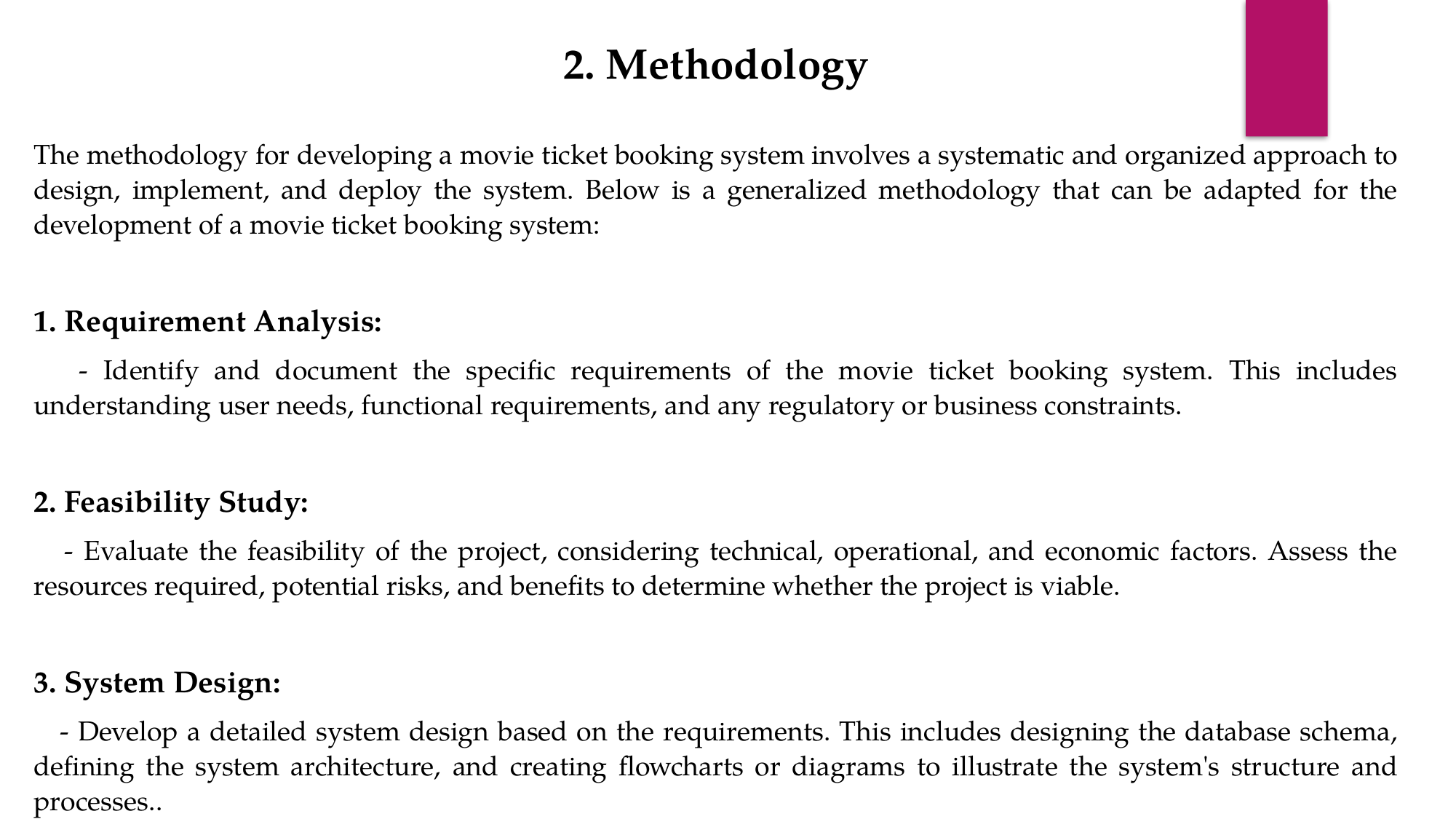

2. Methodology

The methodology for developing a movie ticket booking system involves a systematic and organized approach to design, implement, and deploy the system. Below is a generalized methodology that can be adapted for the development of a movie ticket booking system:

1. Requirement Analysis:
   - Identify and document the specific requirements of the movie ticket booking system. This includes understanding user needs, functional requirements, and any regulatory or business constraints.

2. Feasibility Study:
   - Evaluate the feasibility of the project, considering technical, operational, and economic factors. Assess the resources required, potential risks, and benefits to determine whether the project is viable.

3. System Design:
   - Develop a detailed system design based on the requirements. This includes designing the database schema, defining the system architecture, and creating flowcharts or diagrams to illustrate the system's structure and processes..